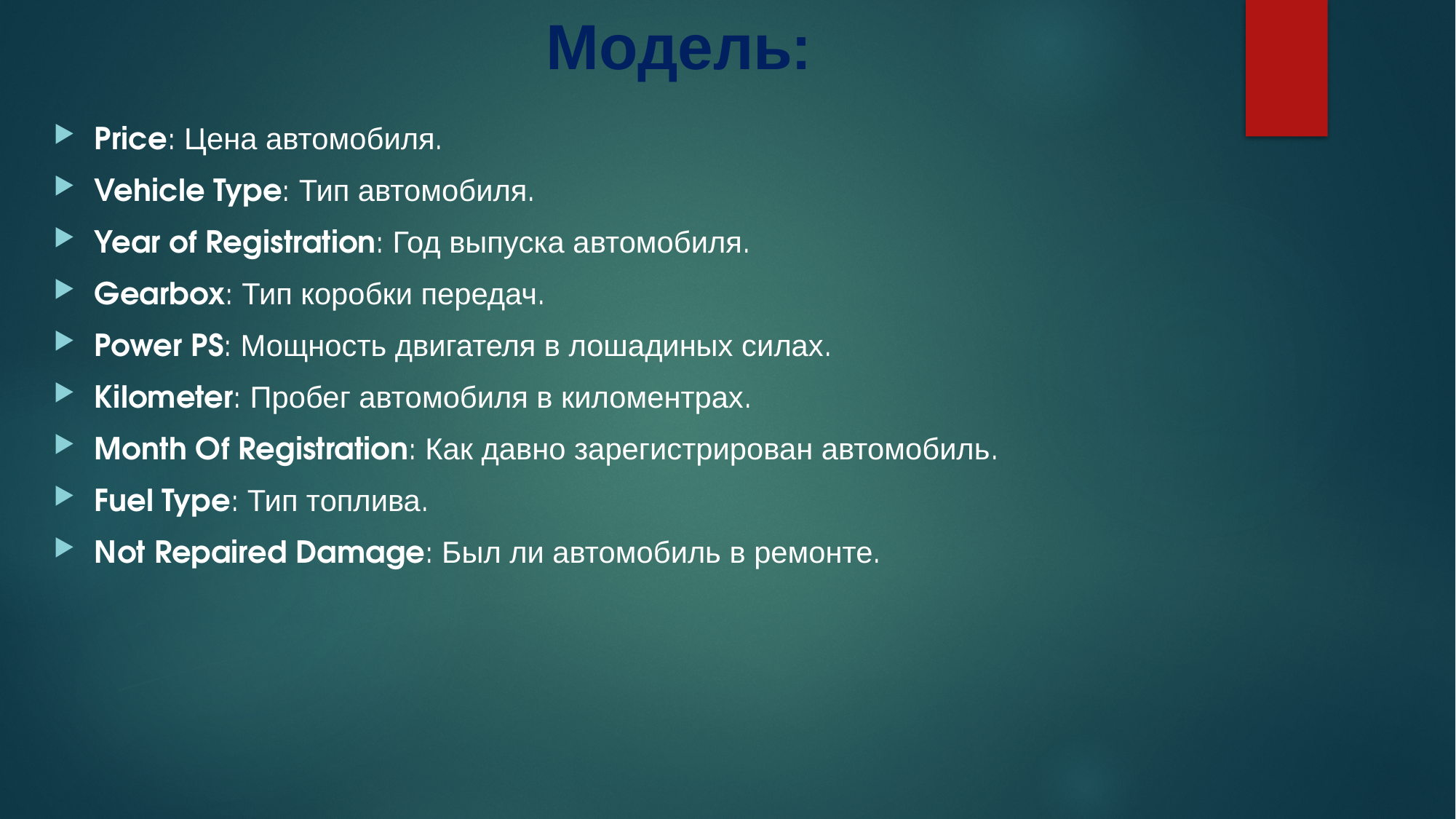

# Модель:
Price: Цена автомобиля.
Vehicle Type: Тип автомобиля.
Year of Registration: Год выпуска автомобиля.
Gearbox: Тип коробки передач.
Power PS: Мощность двигателя в лошадиных силах.
Kilometer: Пробег автомобиля в киломентрах.
Month Of Registration: Как давно зарегистрирован автомобиль.
Fuel Type: Тип топлива.
Not Repaired Damage: Был ли автомобиль в ремонте.